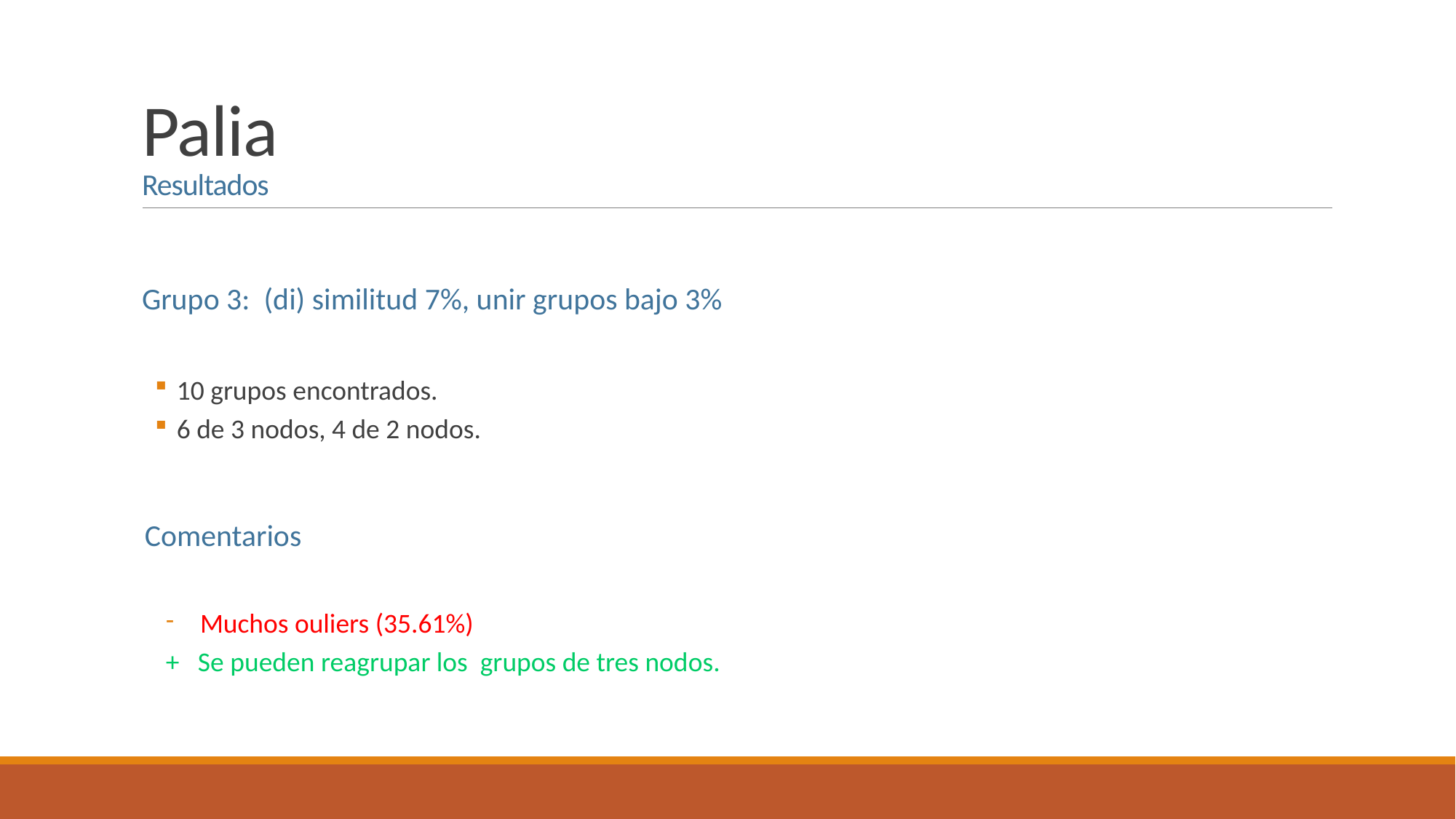

# Palia Resultados

Grupo 3:  (di) similitud 7%, unir grupos bajo 3%

10 grupos encontrados.
6 de 3 nodos, 4 de 2 nodos.

  Comentarios

Muchos ouliers (35.61%)
+   Se pueden reagrupar los  grupos de tres nodos.